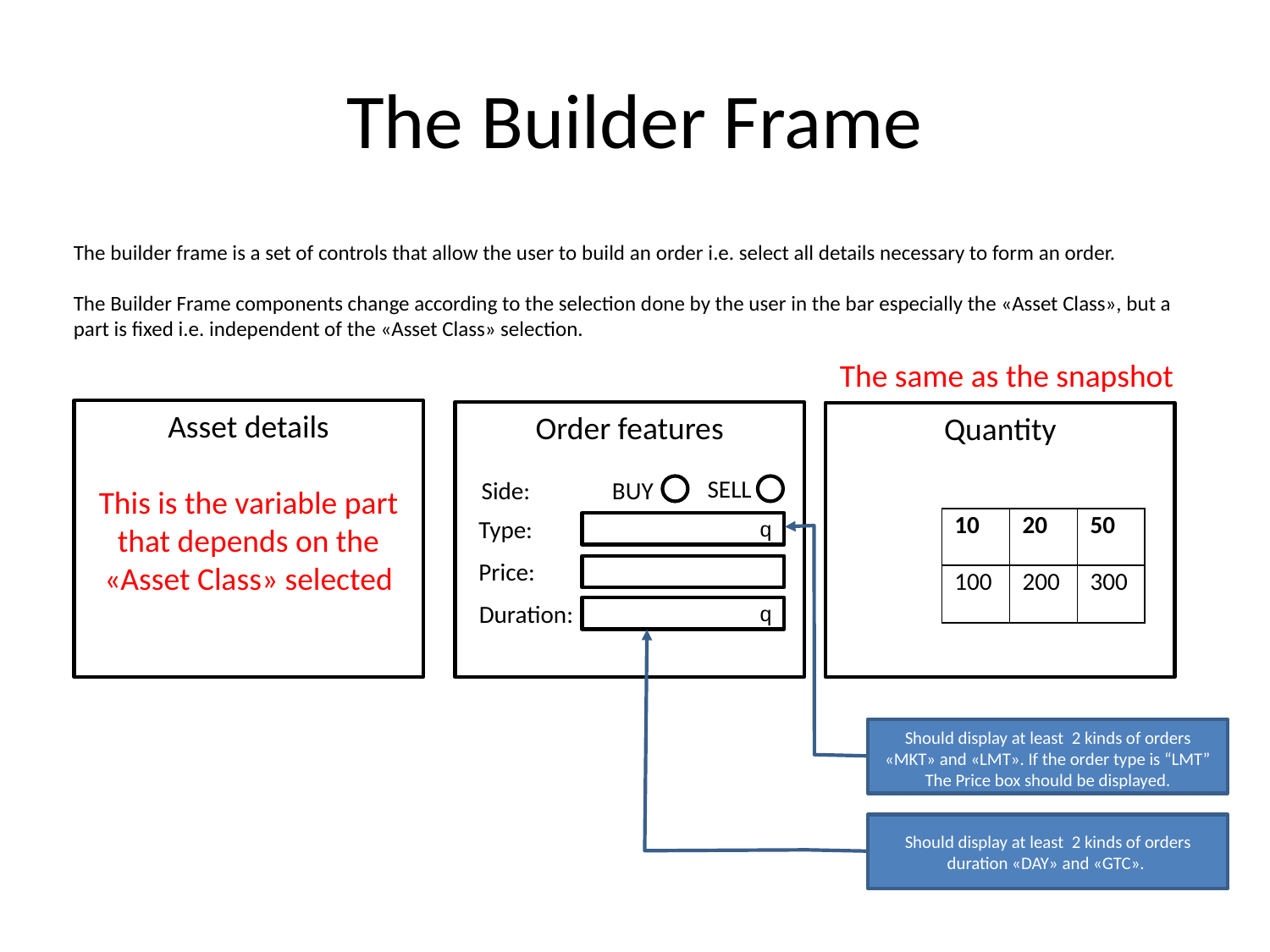

# The Builder Frame
The builder frame is a set of controls that allow the user to build an order i.e. select all details necessary to form an order.

The Builder Frame components change according to the selection done by the user in the bar especially the «Asset Class», but a part is fixed i.e. independent of the «Asset Class» selection.
The same as the snapshot
Asset details

This is the variable part that depends on the «Asset Class» selected
Order features
Quantity
SELL
BUY
Side:

Type:
| 10 | 20 | 50 |
| --- | --- | --- |
| 100 | 200 | 300 |
q
Price:

Duration:
q

Should display at least  2 kinds of orders «MKT» and «LMT». If the order type is “LMT” The Price box should be displayed.

Should display at least  2 kinds of orders duration «DAY» and «GTC».